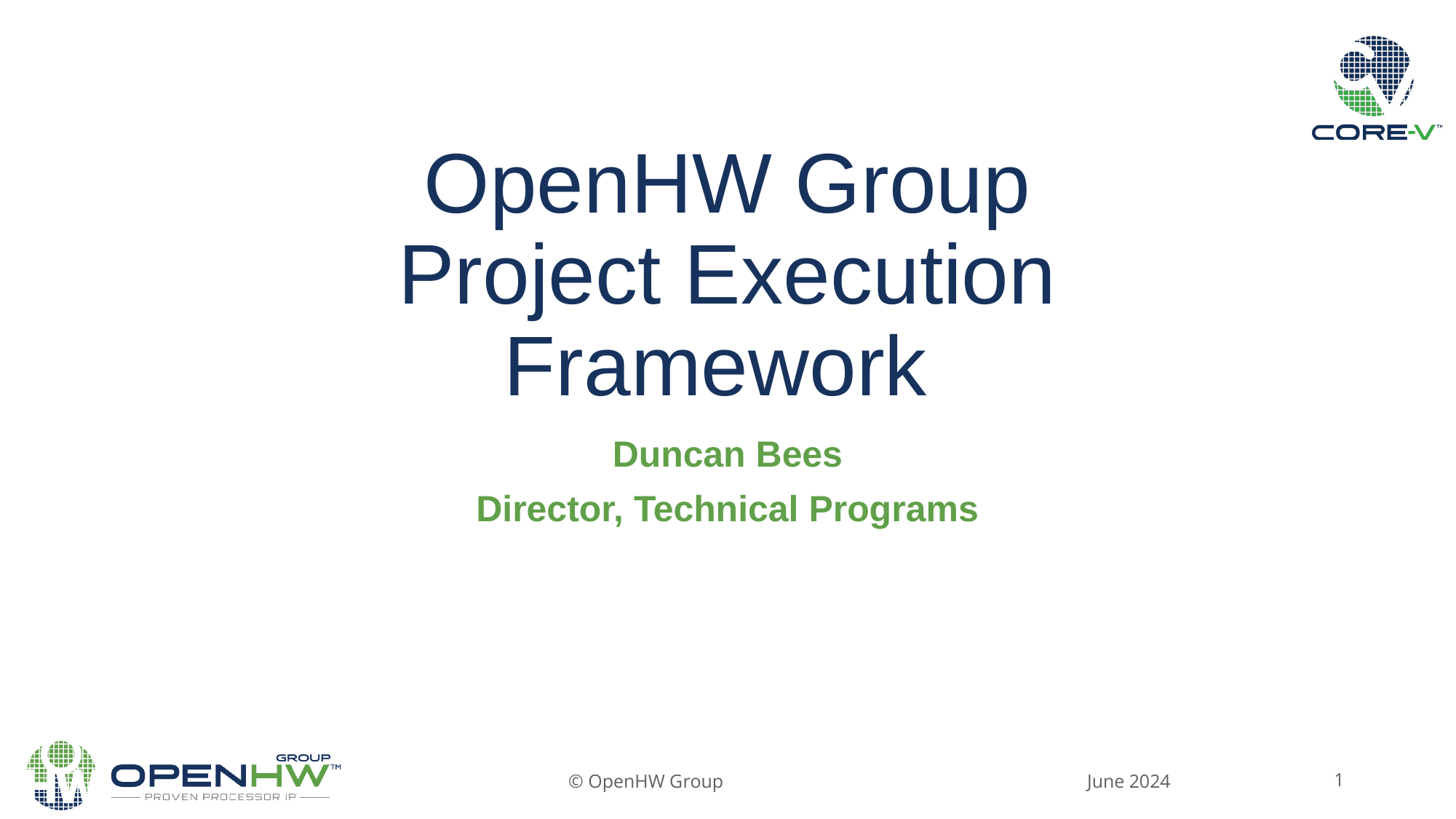

# OpenHW Group Project Execution Framework
Duncan Bees
Director, Technical Programs
© OpenHW Group
June 2024
1